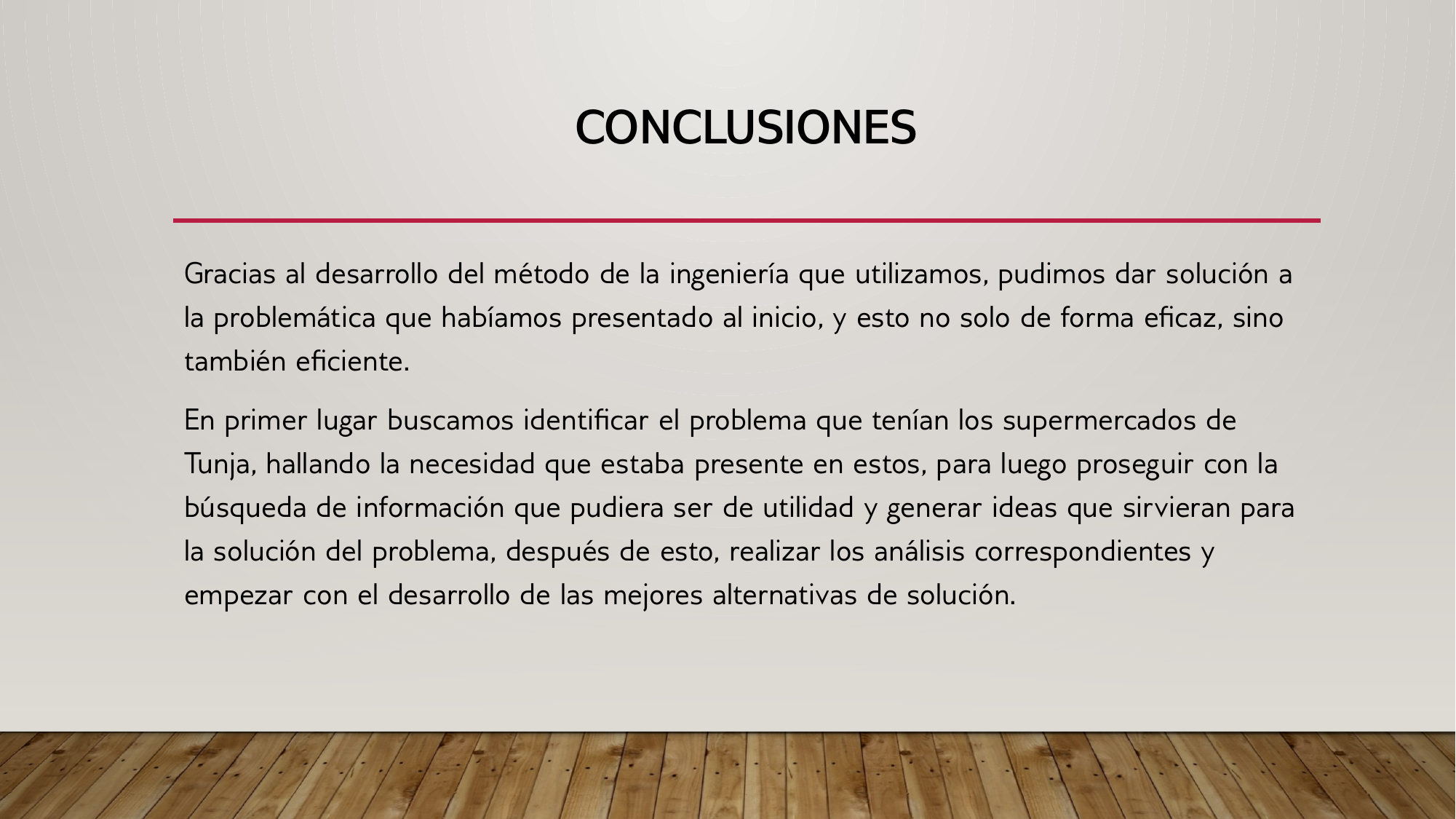

# CONCLUSIONES
Gracias al desarrollo del método de la ingeniería que utilizamos, pudimos dar solución a la problemática que habíamos presentado al inicio, y esto no solo de forma eficaz, sino también eficiente.
En primer lugar buscamos identificar el problema que tenían los supermercados de Tunja, hallando la necesidad que estaba presente en estos, para luego proseguir con la búsqueda de información que pudiera ser de utilidad y generar ideas que sirvieran para la solución del problema, después de esto, realizar los análisis correspondientes y empezar con el desarrollo de las mejores alternativas de solución.